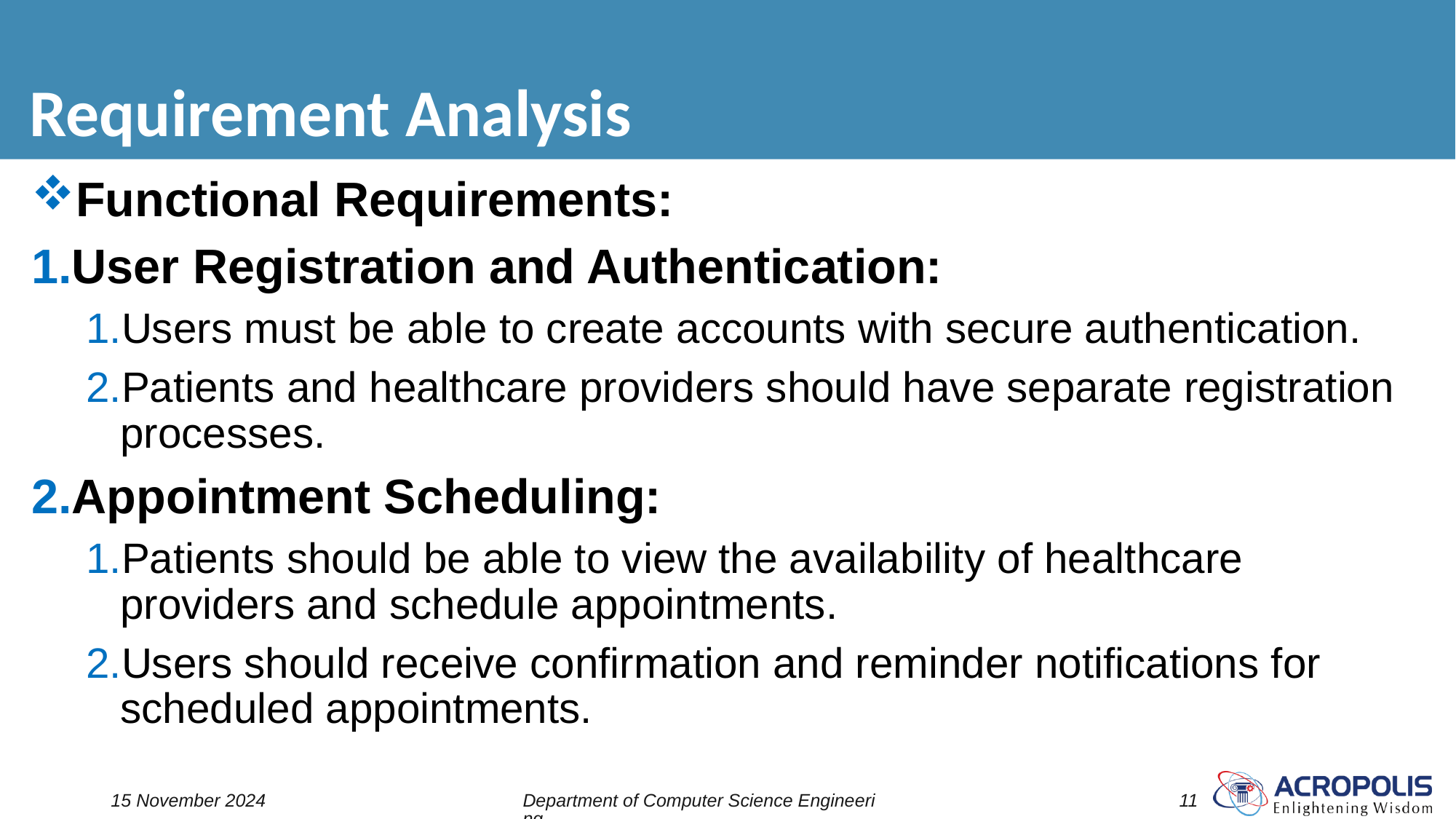

# Requirement Analysis
Functional Requirements:
User Registration and Authentication:
Users must be able to create accounts with secure authentication.
Patients and healthcare providers should have separate registration processes.
Appointment Scheduling:
Patients should be able to view the availability of healthcare providers and schedule appointments.
Users should receive confirmation and reminder notifications for scheduled appointments.
15 November 2024
Department of Computer Science Engineering
11